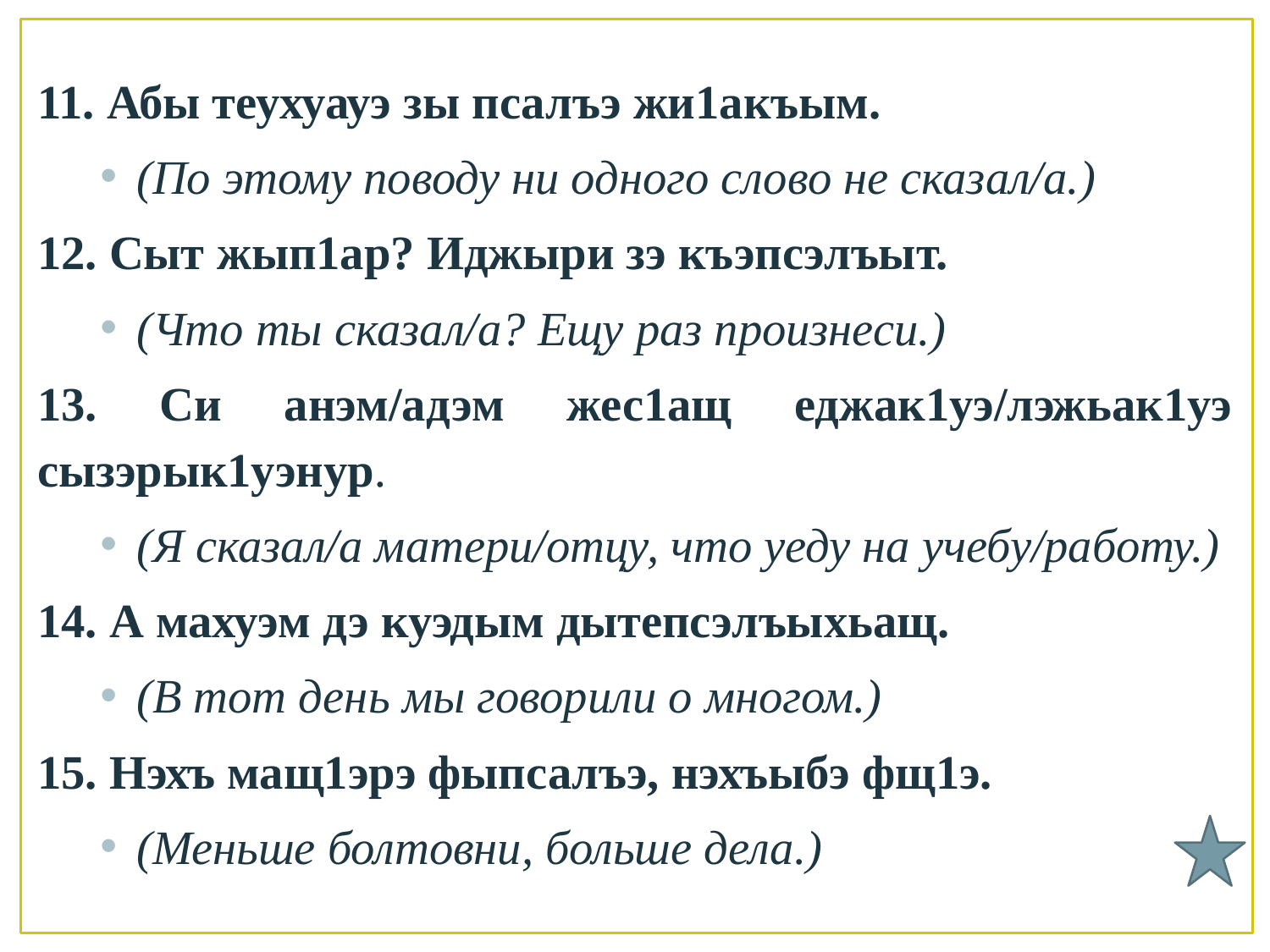

11. Абы теухуауэ зы псалъэ жи1акъым.
(По этому поводу ни одного слово не сказал/а.)
12. Сыт жып1ар? Иджыри зэ къэпсэлъыт.
(Что ты сказал/а? Ещу раз произнеси.)
13. Си анэм/адэм жес1ащ еджак1уэ/лэжьак1уэ сызэрык1уэнур.
(Я сказал/а матери/отцу, что уеду на учебу/работу.)
14. А махуэм дэ куэдым дытепсэлъыхьащ.
(В тот день мы говорили о многом.)
15. Нэхъ мащ1эрэ фыпсалъэ, нэхъыбэ фщ1э.
(Меньше болтовни, больше дела.)